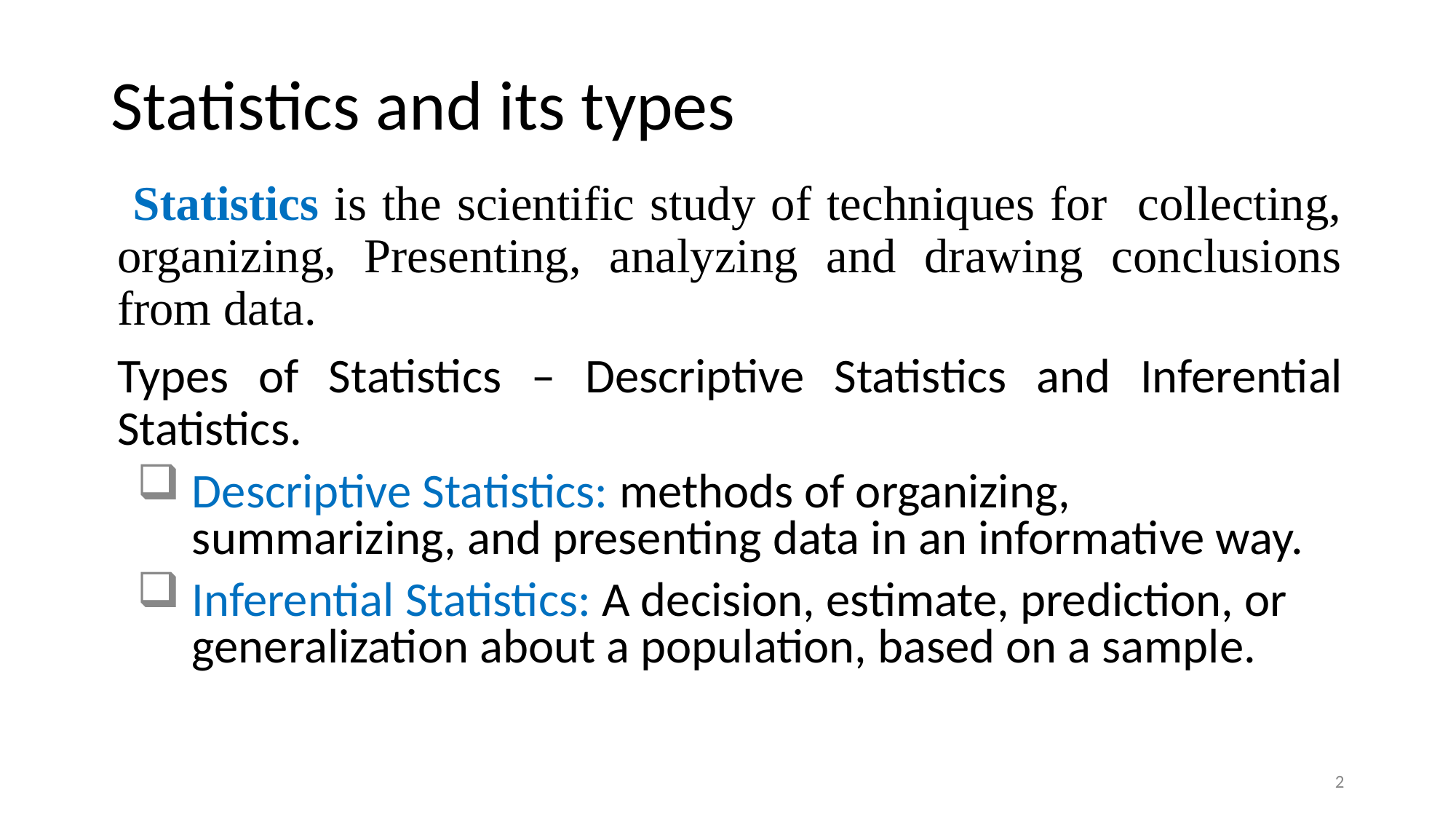

# Statistics and its types
 Statistics is the scientific study of techniques for  collecting, organizing, Presenting, analyzing and drawing conclusions from data.
Types of Statistics – Descriptive Statistics and Inferential Statistics.
Descriptive Statistics: methods of organizing, summarizing, and presenting data in an informative way.
Inferential Statistics: A decision, estimate, prediction, or generalization about a population, based on a sample.
2